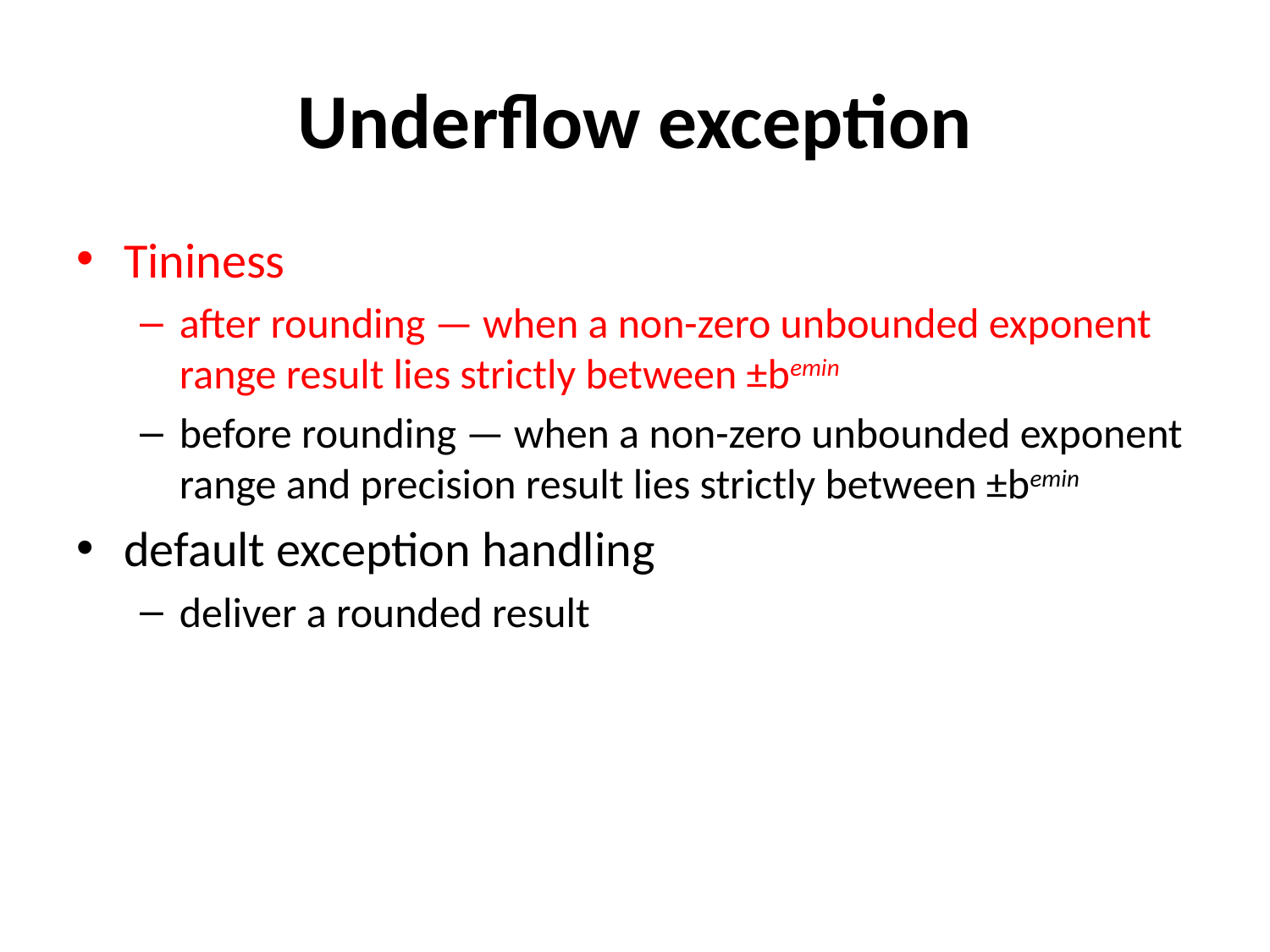

# Underflow exception
Tininess
after rounding — when a non-zero unbounded exponent range result lies strictly between ±bemin
before rounding — when a non-zero unbounded exponent range and precision result lies strictly between ±bemin
default exception handling
deliver a rounded result